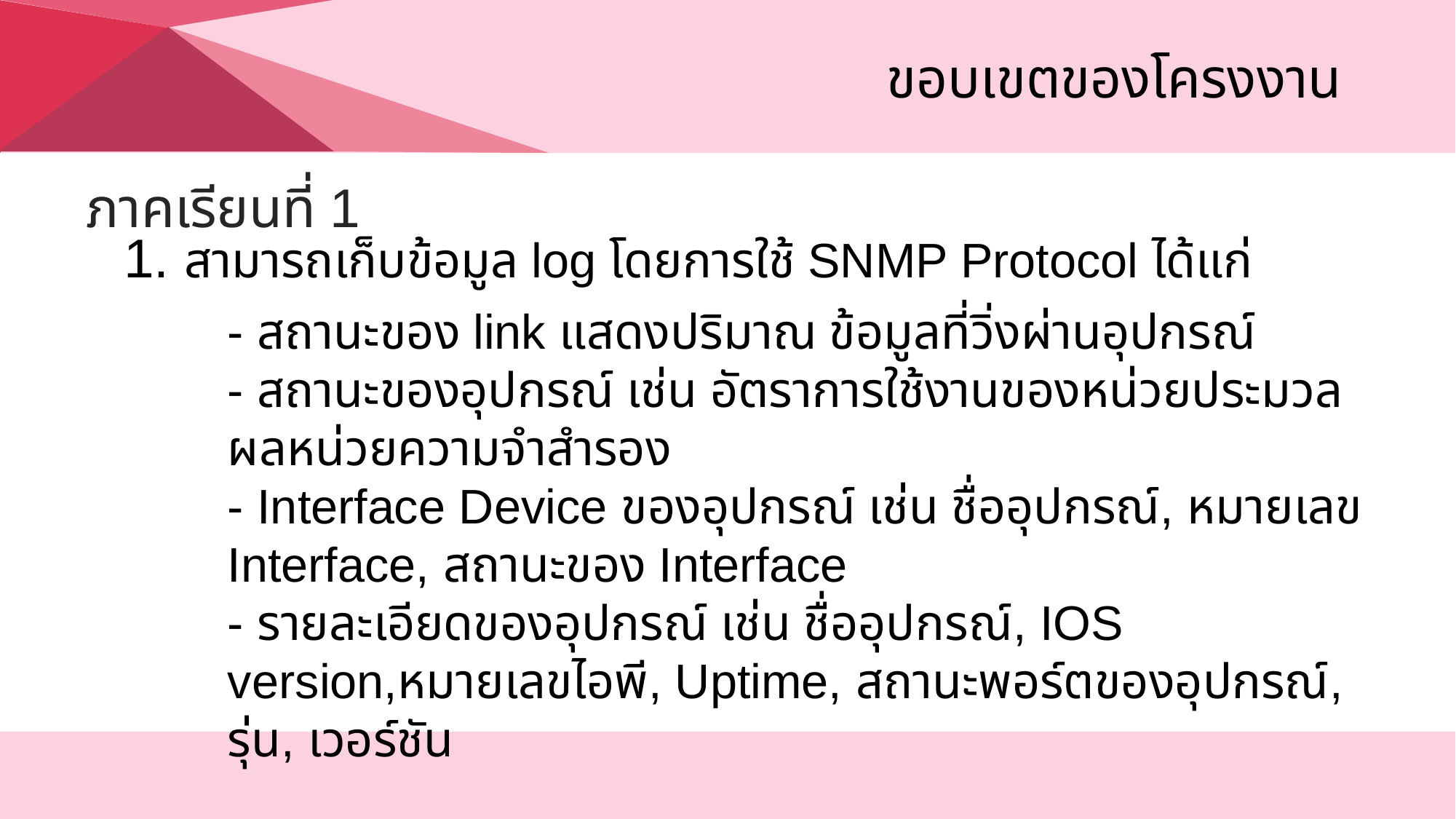

ขอบเขตของโครงงาน
ภาคเรียนที่ 1
1. สามารถเก็บข้อมูล log โดยการใช้ SNMP Protocol ได้แก่
- สถานะของ link แสดงปริมาณ ข้อมูลที่วิ่งผ่านอุปกรณ์
- สถานะของอุปกรณ์ เช่น อัตราการใช้งานของหน่วยประมวลผลหน่วยความจำสำรอง
- Interface Device ของอุปกรณ์ เช่น ชื่ออุปกรณ์, หมายเลข Interface, สถานะของ Interface
- รายละเอียดของอุปกรณ์ เช่น ชื่ออุปกรณ์, IOS version,หมายเลขไอพี, Uptime, สถานะพอร์ตของอุปกรณ์, รุ่น, เวอร์ชัน